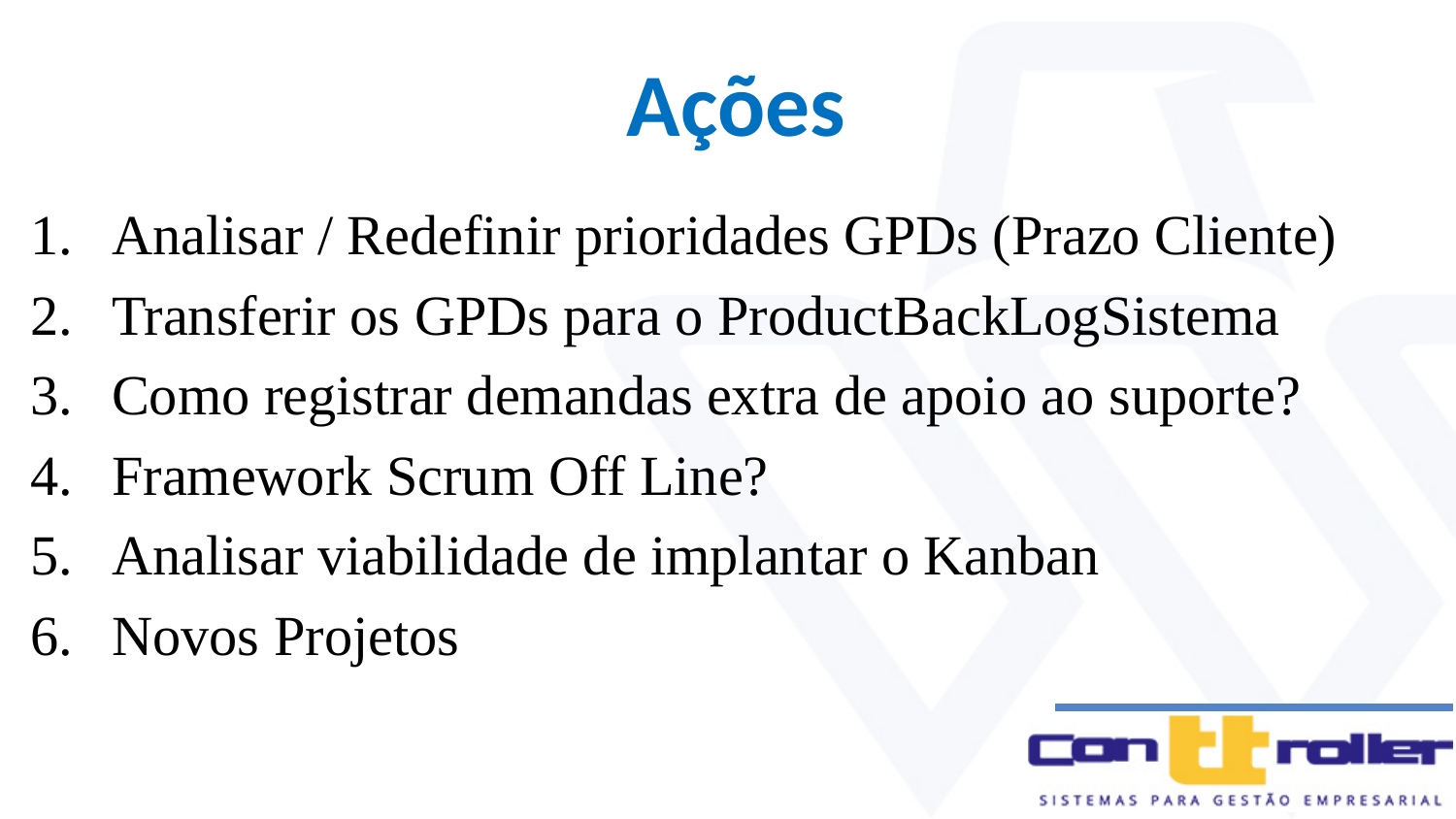

Ações
Analisar / Redefinir prioridades GPDs (Prazo Cliente)
Transferir os GPDs para o ProductBackLogSistema
Como registrar demandas extra de apoio ao suporte?
Framework Scrum Off Line?
Analisar viabilidade de implantar o Kanban
Novos Projetos